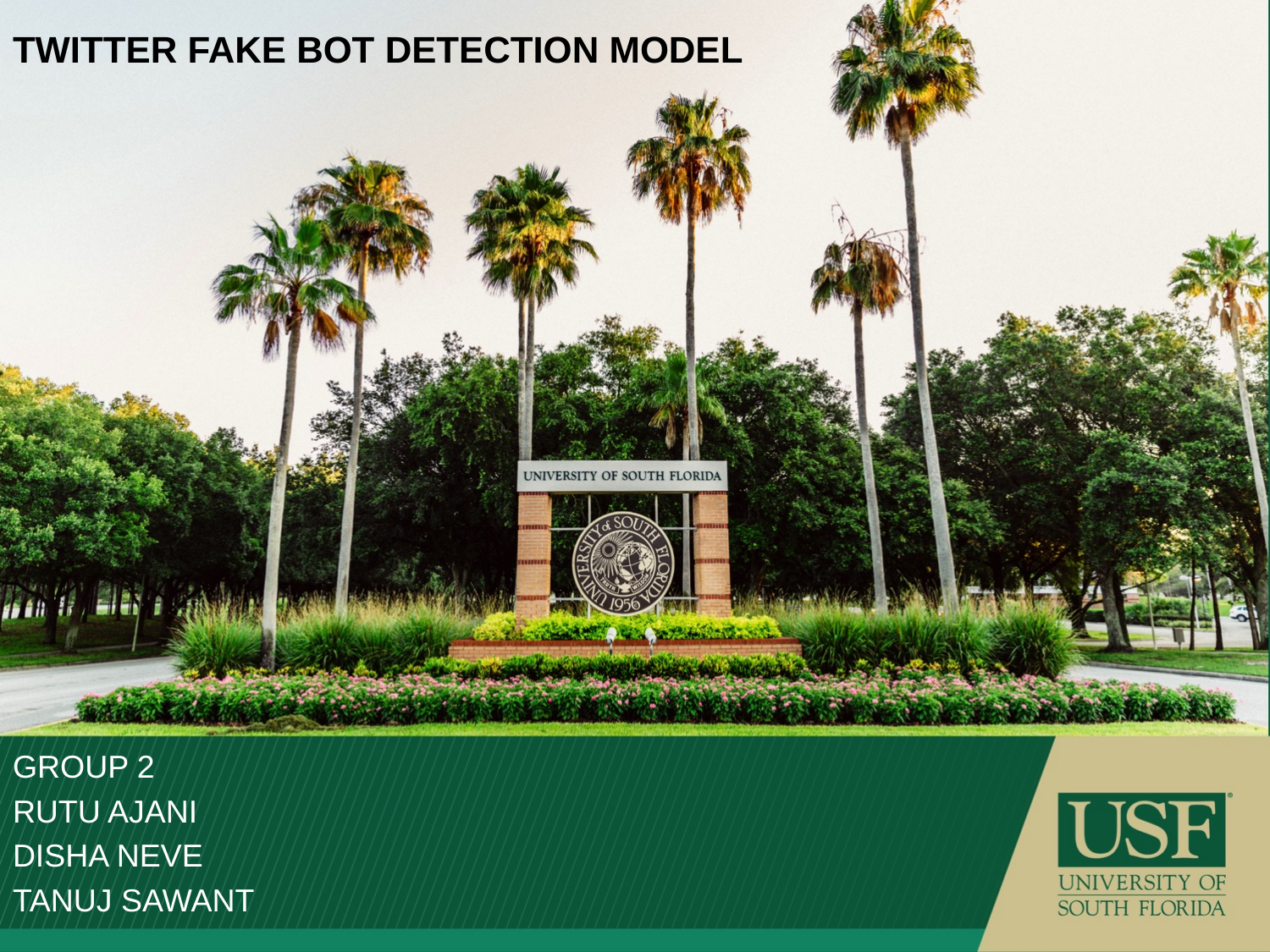

# TWITTER FAKE BOT DETECTION MODEL
Group 2
RUTU AJANI
Disha neve
Tanuj Sawant